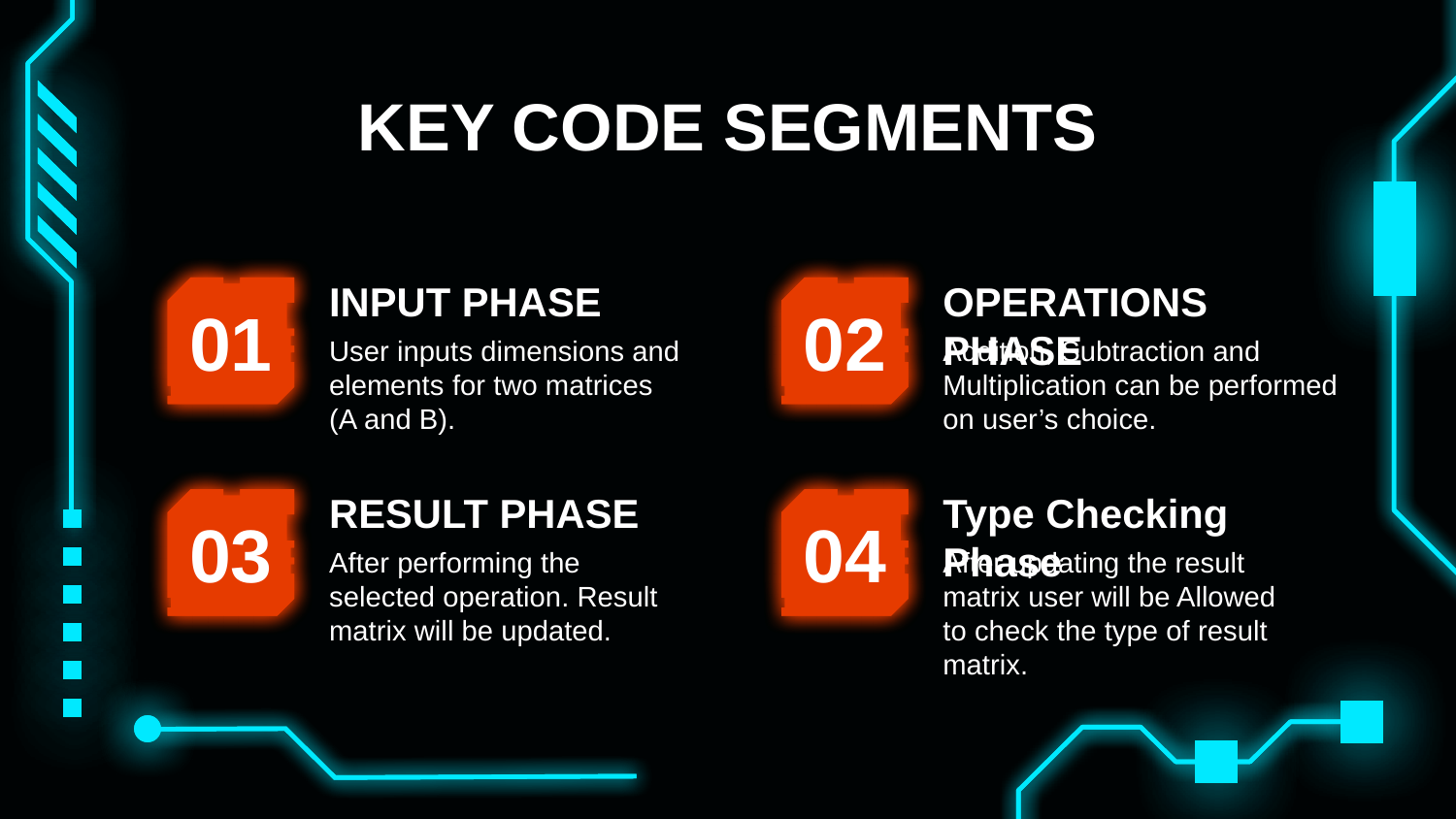

# KEY CODE SEGMENTS
INPUT PHASE
OPERATIONS PHASE

01
02
User inputs dimensions and elements for two matrices (A and B).
Addition, Subtraction and Multiplication can be performed on user’s choice.
RESULT PHASE
Type Checking Phase

03
04
After performing the selected operation. Result matrix will be updated.
After updating the result matrix user will be Allowed to check the type of result matrix.